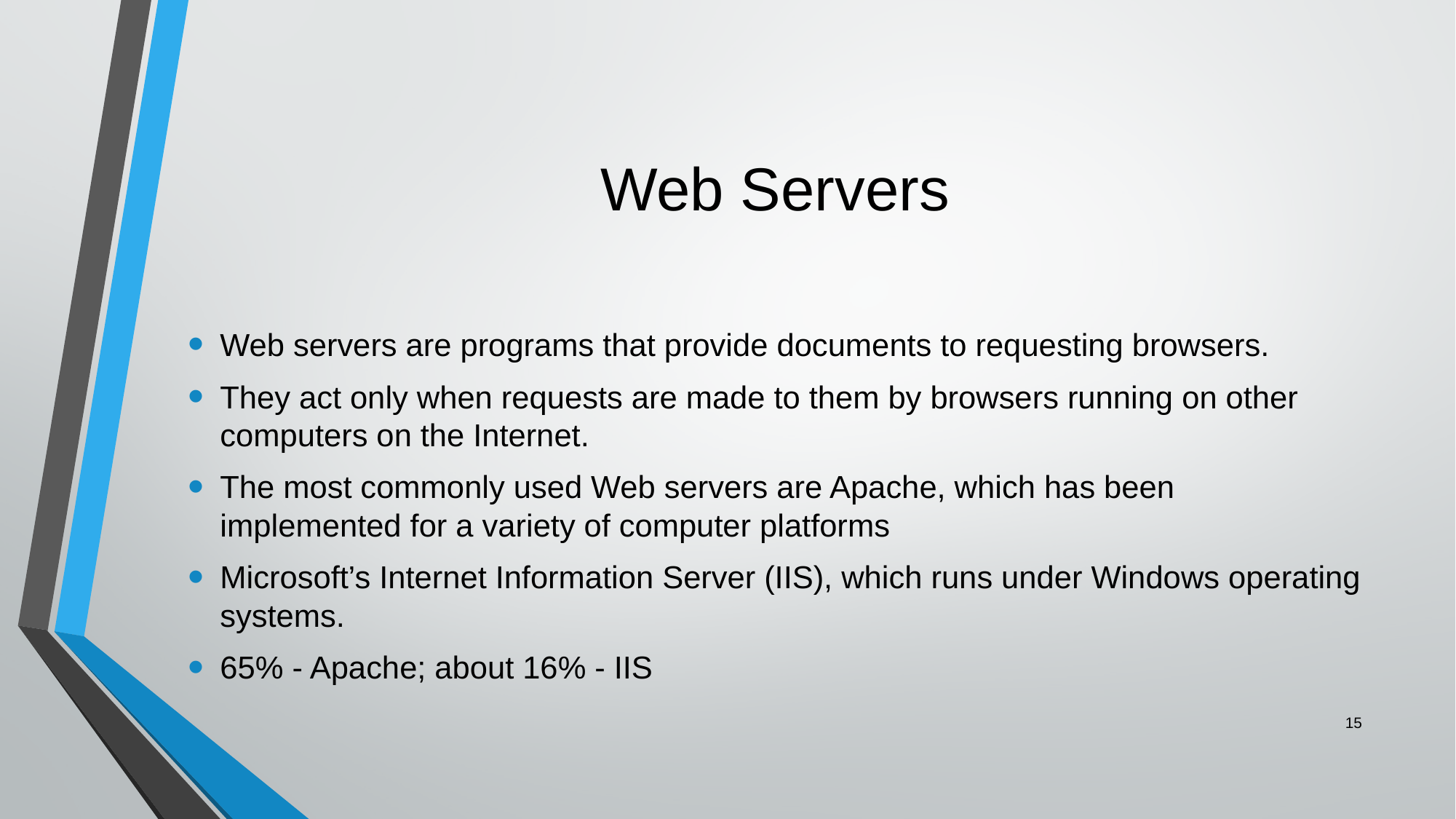

# Web Servers
Web servers are programs that provide documents to requesting browsers.
They act only when requests are made to them by browsers running on other computers on the Internet.
The most commonly used Web servers are Apache, which has been implemented for a variety of computer platforms
Microsoft’s Internet Information Server (IIS), which runs under Windows operating systems.
65% - Apache; about 16% - IIS
15